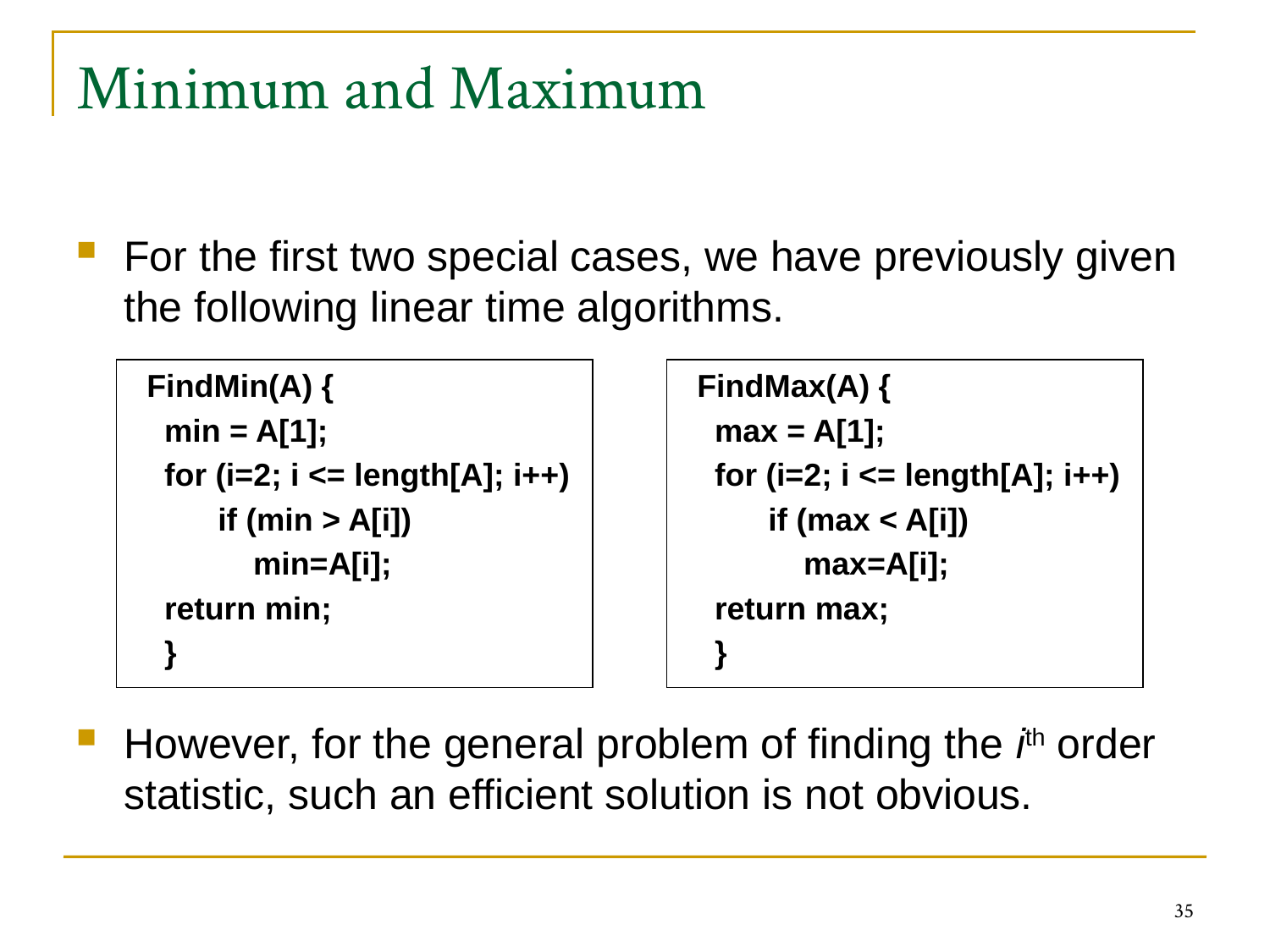

# Minimum and Maximum
For the first two special cases, we have previously given the following linear time algorithms.

However, for the general problem of finding the ith order statistic, such an efficient solution is not obvious.
  FindMin(A) {
    min = A[1];
    for (i=2; i <= length[A]; i++)
          if (min > A[i])
              min=A[i];
    return min;
    }
  FindMax(A) {
    max = A[1];
    for (i=2; i <= length[A]; i++)
          if (max < A[i])
              max=A[i];
    return max;
    }
35